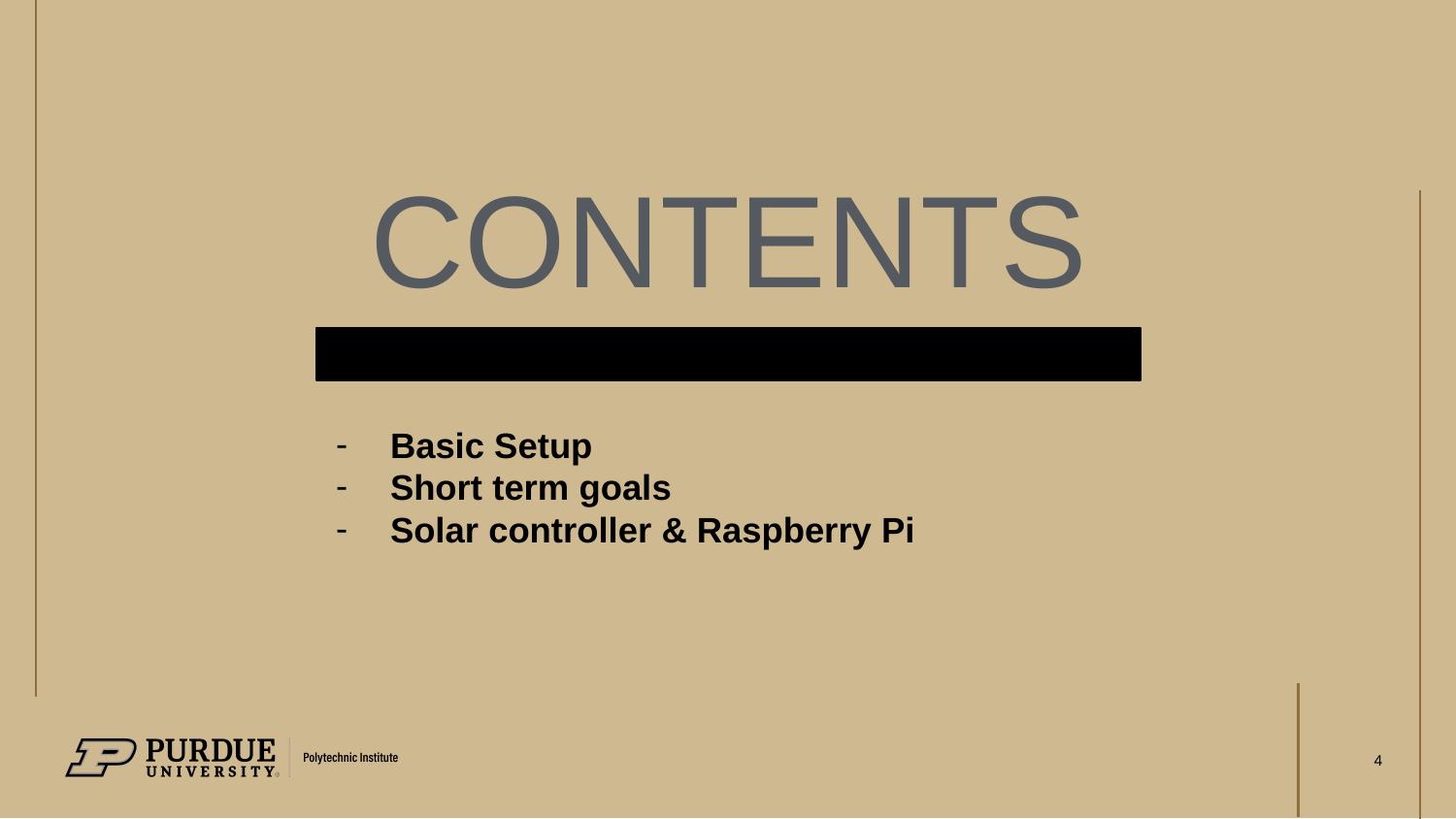

# CONTENTS
Basic Setup
Short term goals
Solar controller & Raspberry Pi
4